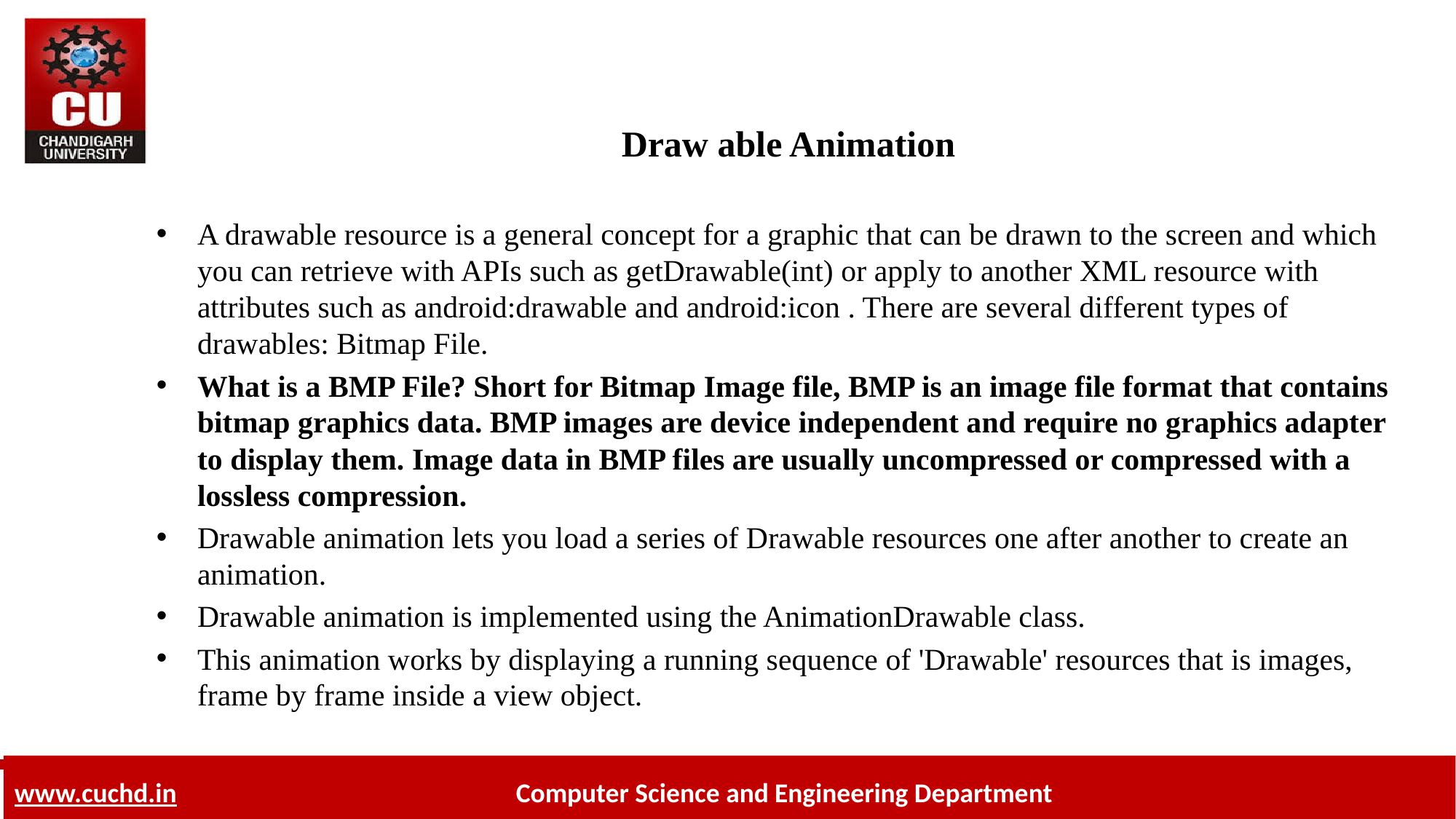

# Draw able Animation
A drawable resource is a general concept for a graphic that can be drawn to the screen and which you can retrieve with APIs such as getDrawable(int) or apply to another XML resource with attributes such as android:drawable and android:icon . There are several different types of drawables: Bitmap File.
What is a BMP File? Short for Bitmap Image file, BMP is an image file format that contains bitmap graphics data. BMP images are device independent and require no graphics adapter to display them. Image data in BMP files are usually uncompressed or compressed with a lossless compression.
Drawable animation lets you load a series of Drawable resources one after another to create an animation.
Drawable animation is implemented using the AnimationDrawable class.
This animation works by displaying a running sequence of 'Drawable' resources that is images, frame by frame inside a view object.